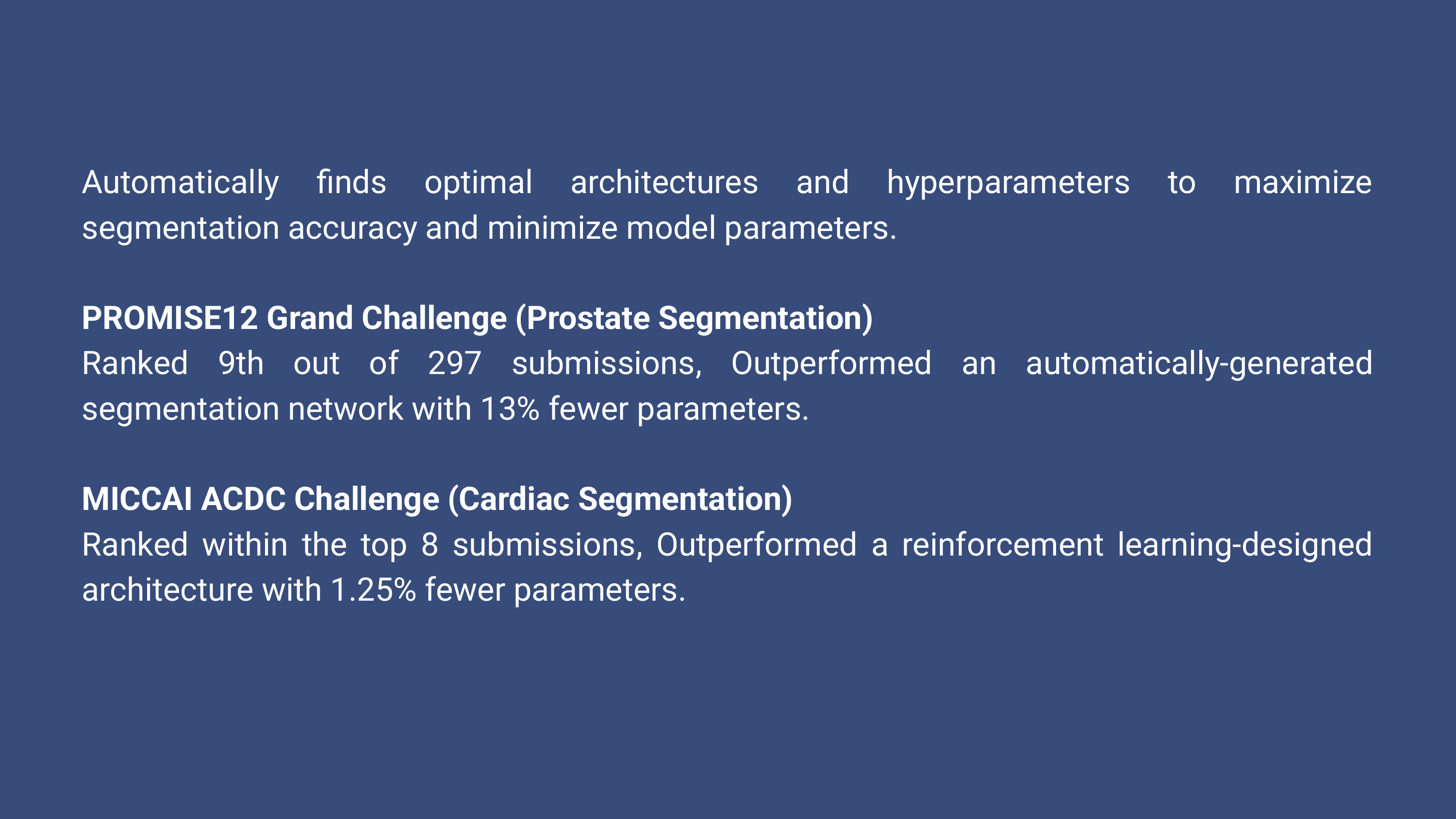

Automatically finds optimal architectures and hyperparameters to maximize segmentation accuracy and minimize model parameters.

PROMISE12 Grand Challenge (Prostate Segmentation)
Ranked 9th out of 297 submissions, Outperformed an automatically-generated segmentation network with 13% fewer parameters.

MICCAI ACDC Challenge (Cardiac Segmentation)
Ranked within the top 8 submissions, Outperformed a reinforcement learning-designed architecture with 1.25% fewer parameters.